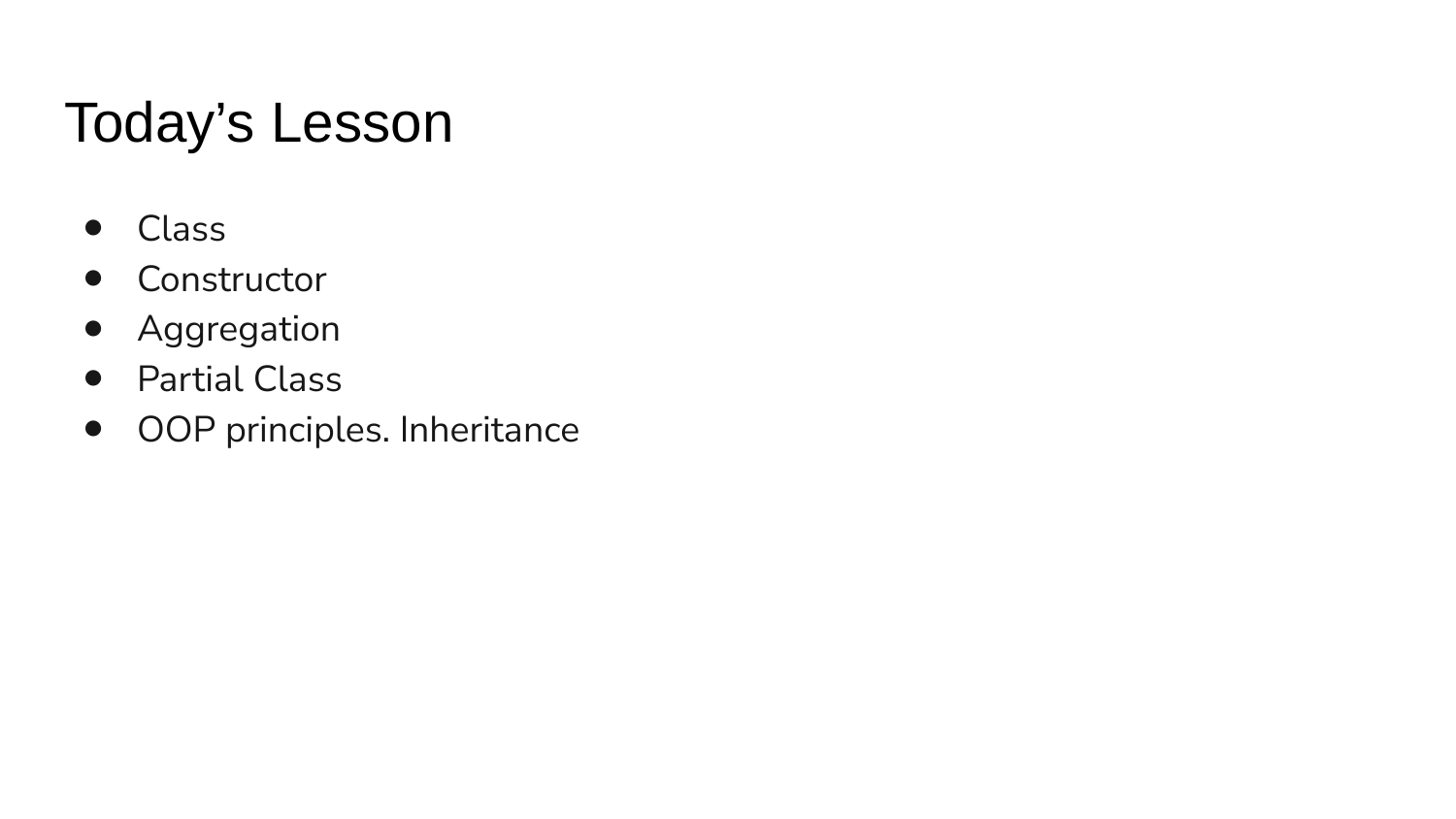

# Today’s Lesson

Class
Constructor
Aggregation
Partial Class
OOP principles. Inheritance